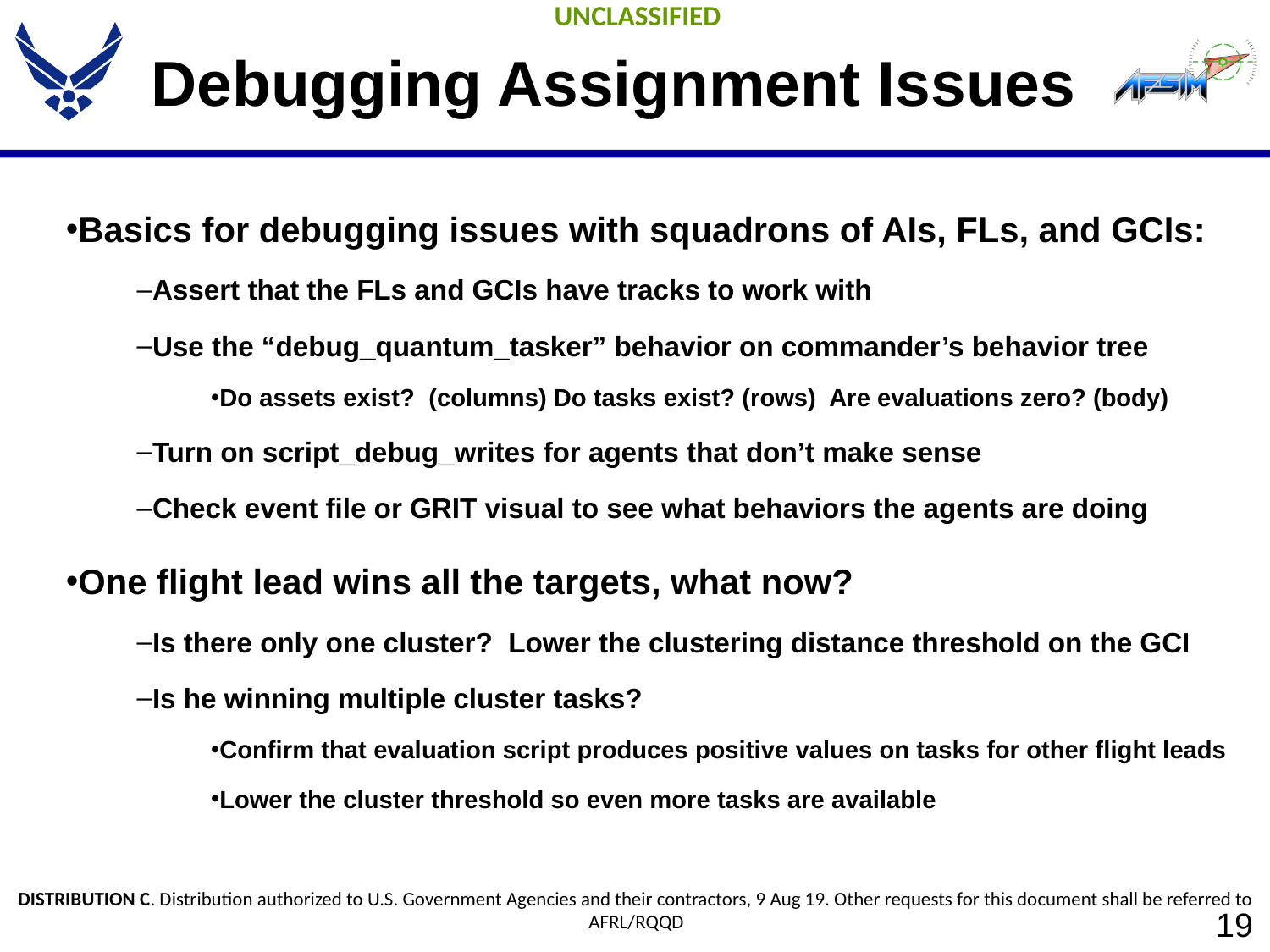

# Debugging Assignment Issues
Basics for debugging issues with squadrons of AIs, FLs, and GCIs:
Assert that the FLs and GCIs have tracks to work with
Use the “debug_quantum_tasker” behavior on commander’s behavior tree
Do assets exist?  (columns) Do tasks exist? (rows)  Are evaluations zero? (body)
Turn on script_debug_writes for agents that don’t make sense
Check event file or GRIT visual to see what behaviors the agents are doing
One flight lead wins all the targets, what now?
Is there only one cluster?  Lower the clustering distance threshold on the GCI
Is he winning multiple cluster tasks?
Confirm that evaluation script produces positive values on tasks for other flight leads
Lower the cluster threshold so even more tasks are available